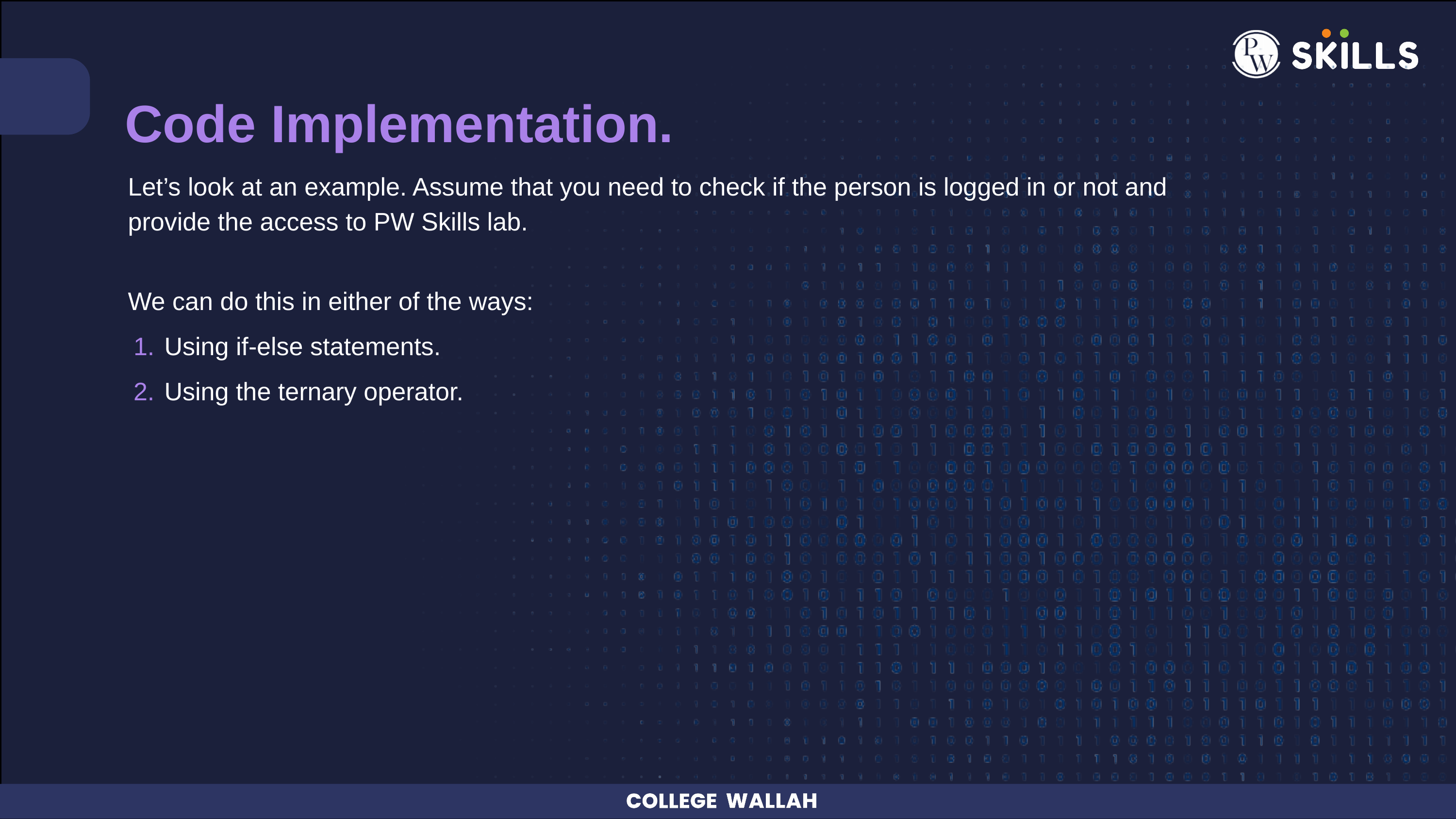

Code Implementation.
Let’s look at an example. Assume that you need to check if the person is logged in or not and provide the access to PW Skills lab.

We can do this in either of the ways:
Using if-else statements.
Using the ternary operator.